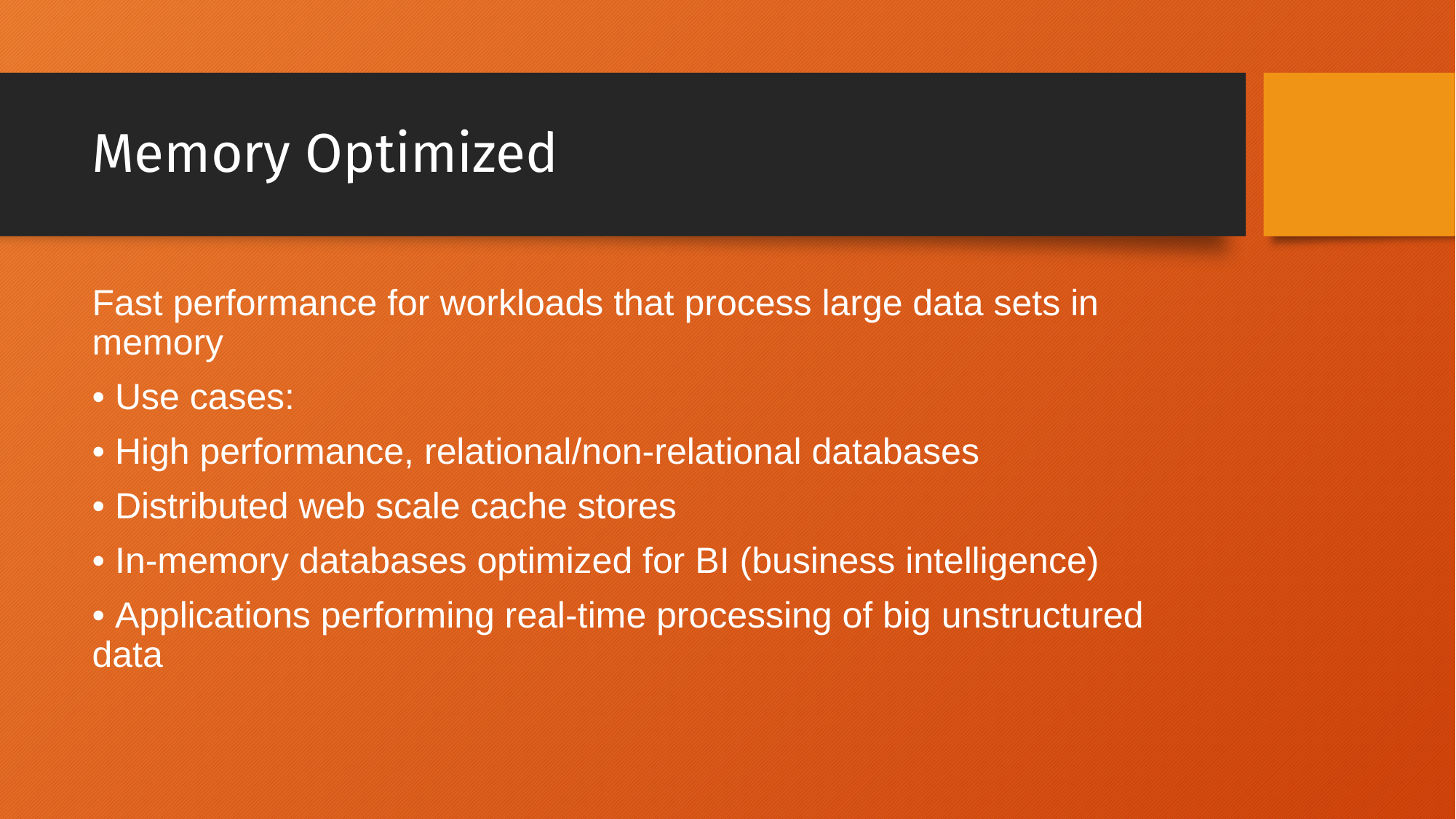

# Memory Optimized
Fast performance for workloads that process large data sets in memory
• Use cases:
• High performance, relational/non-relational databases
• Distributed web scale cache stores
• In-memory databases optimized for BI (business intelligence)
• Applications performing real-time processing of big unstructured data